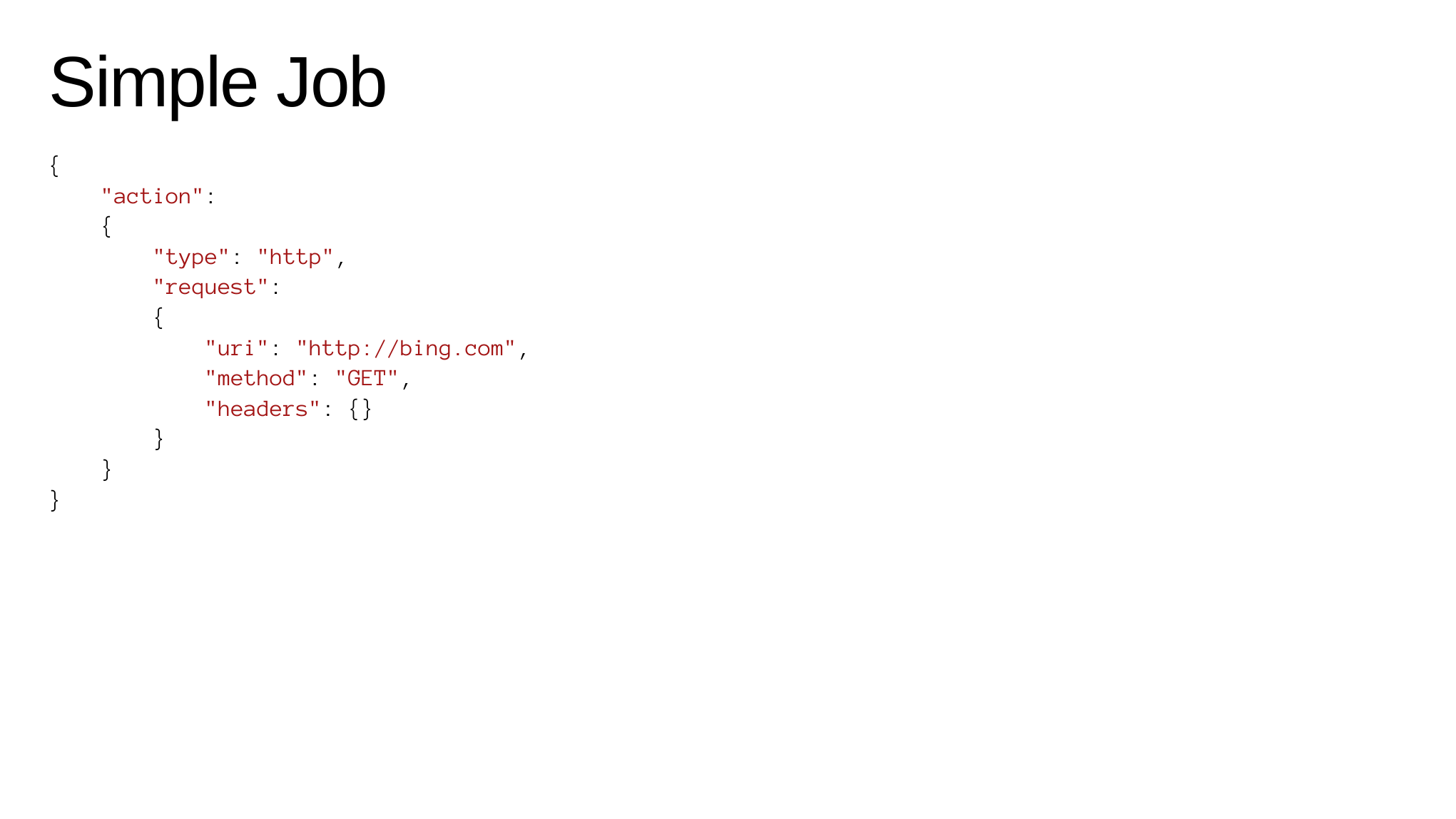

# Simple Job
{
    "action":
    {
        "type": "http",
        "request":
        {
            "uri": "http://bing.com",
            "method": "GET",
            "headers": {}
        }
    }
}